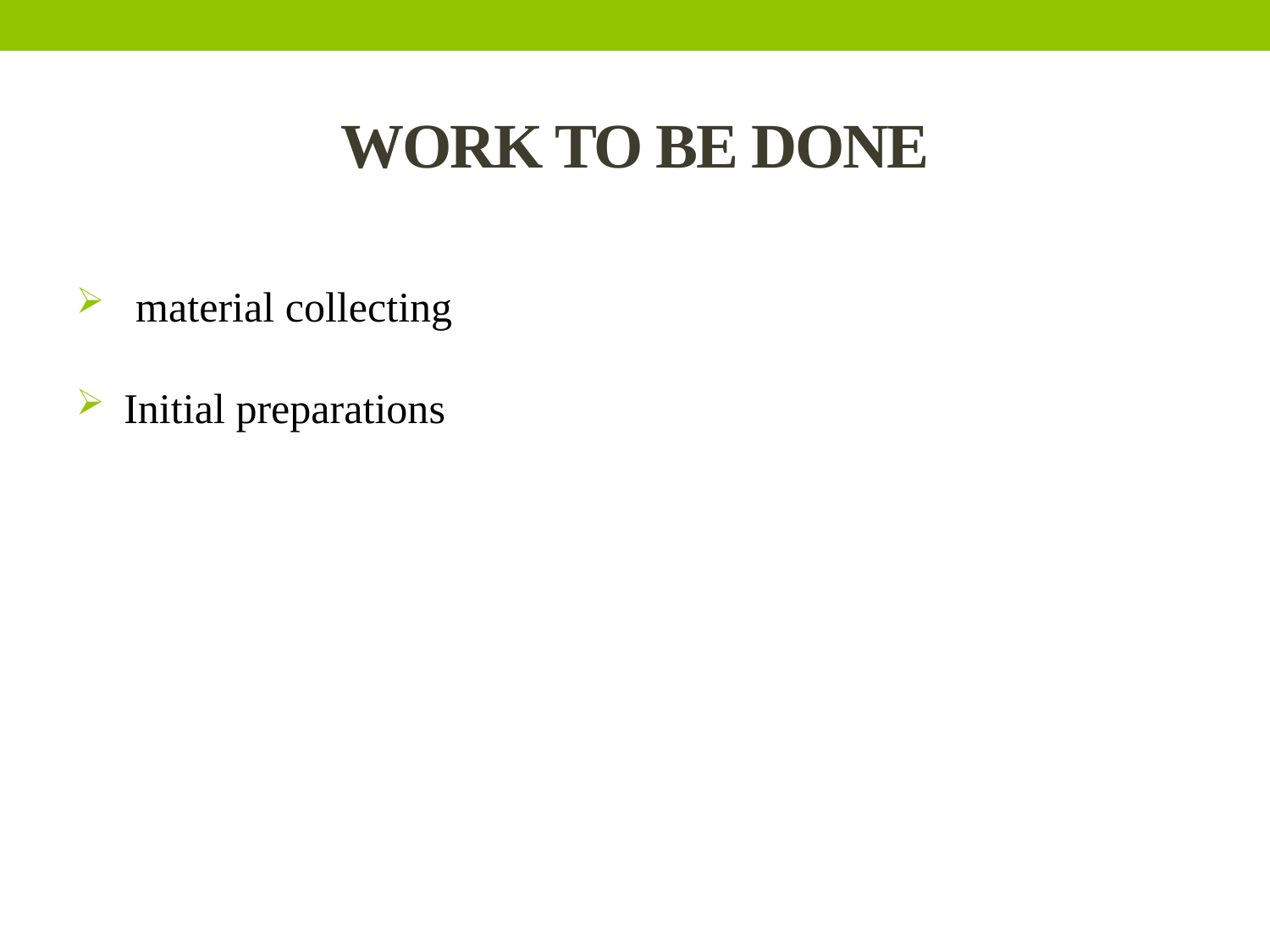

# WORK TO BE DONE
 material collecting
Initial preparations